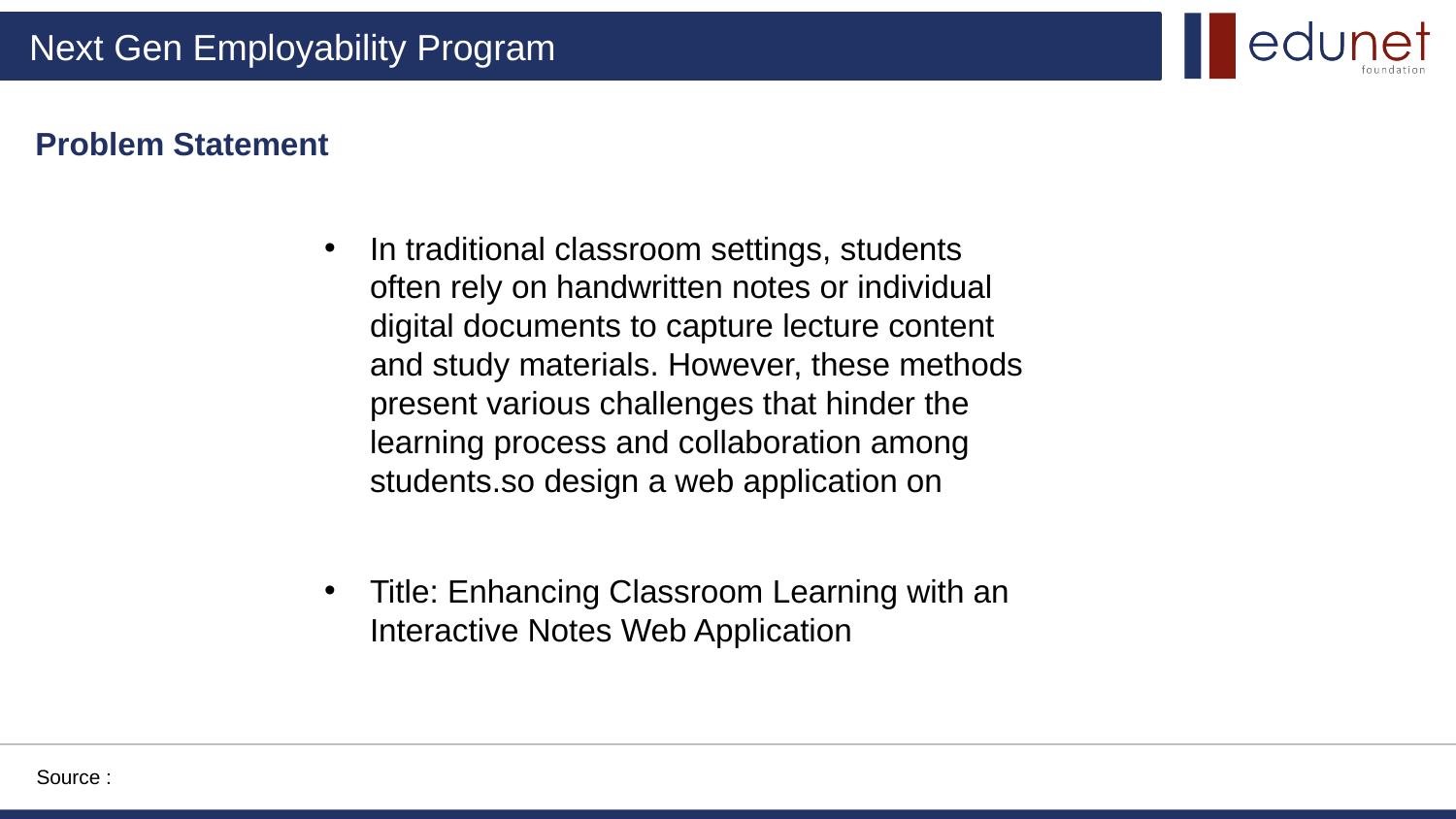

Problem Statement
In traditional classroom settings, students often rely on handwritten notes or individual digital documents to capture lecture content and study materials. However, these methods present various challenges that hinder the learning process and collaboration among students.so design a web application on
Title: Enhancing Classroom Learning with an Interactive Notes Web Application
Source :